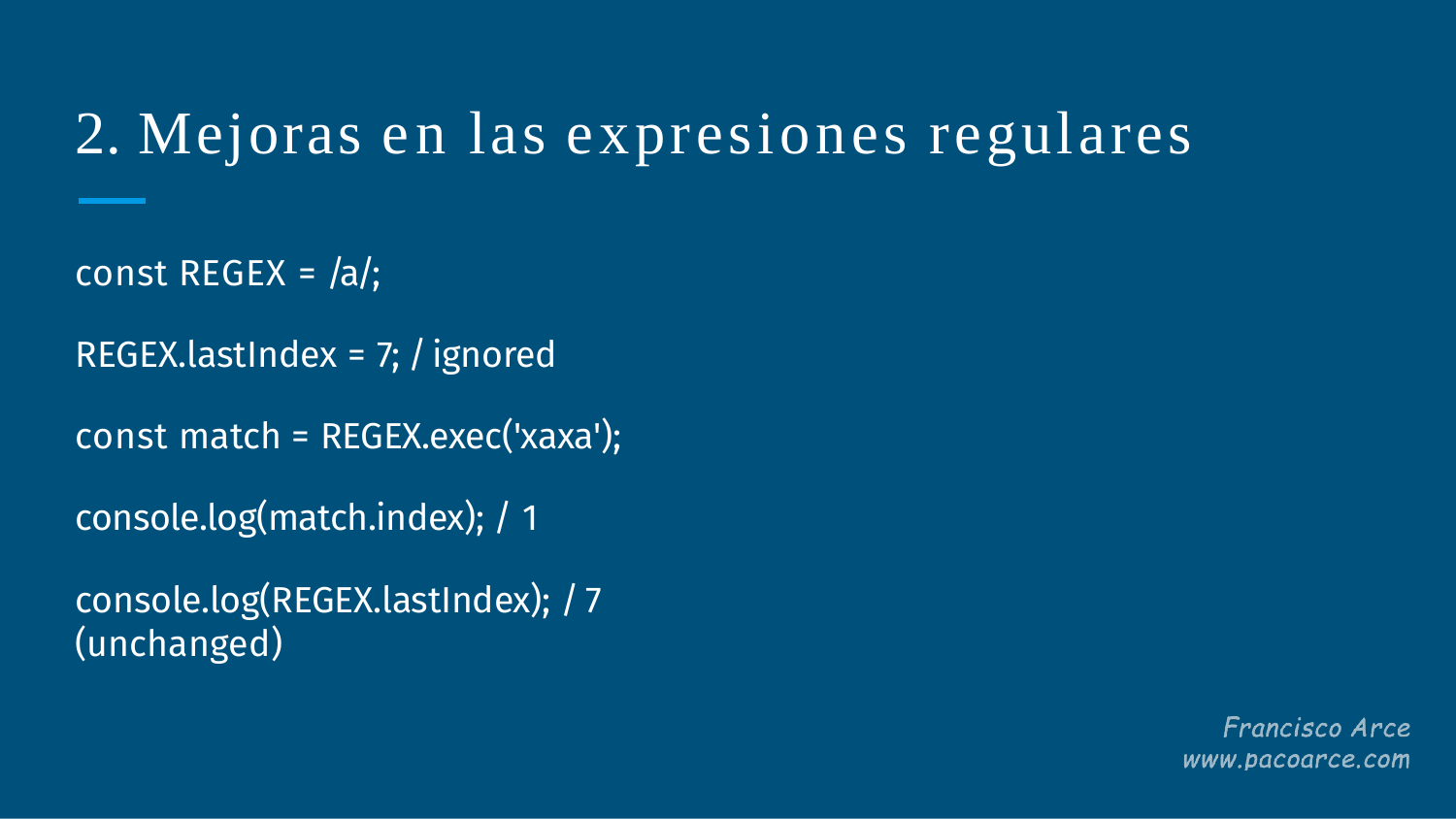

# 2. Mejoras en las expresiones regulares

const REGEX = /a/;
REGEX.lastIndex = 7; / ignored  const match = REGEX.exec('xaxa');  console.log(match.index); / 1
console.log(REGEX.lastIndex); / 7 (unchanged)